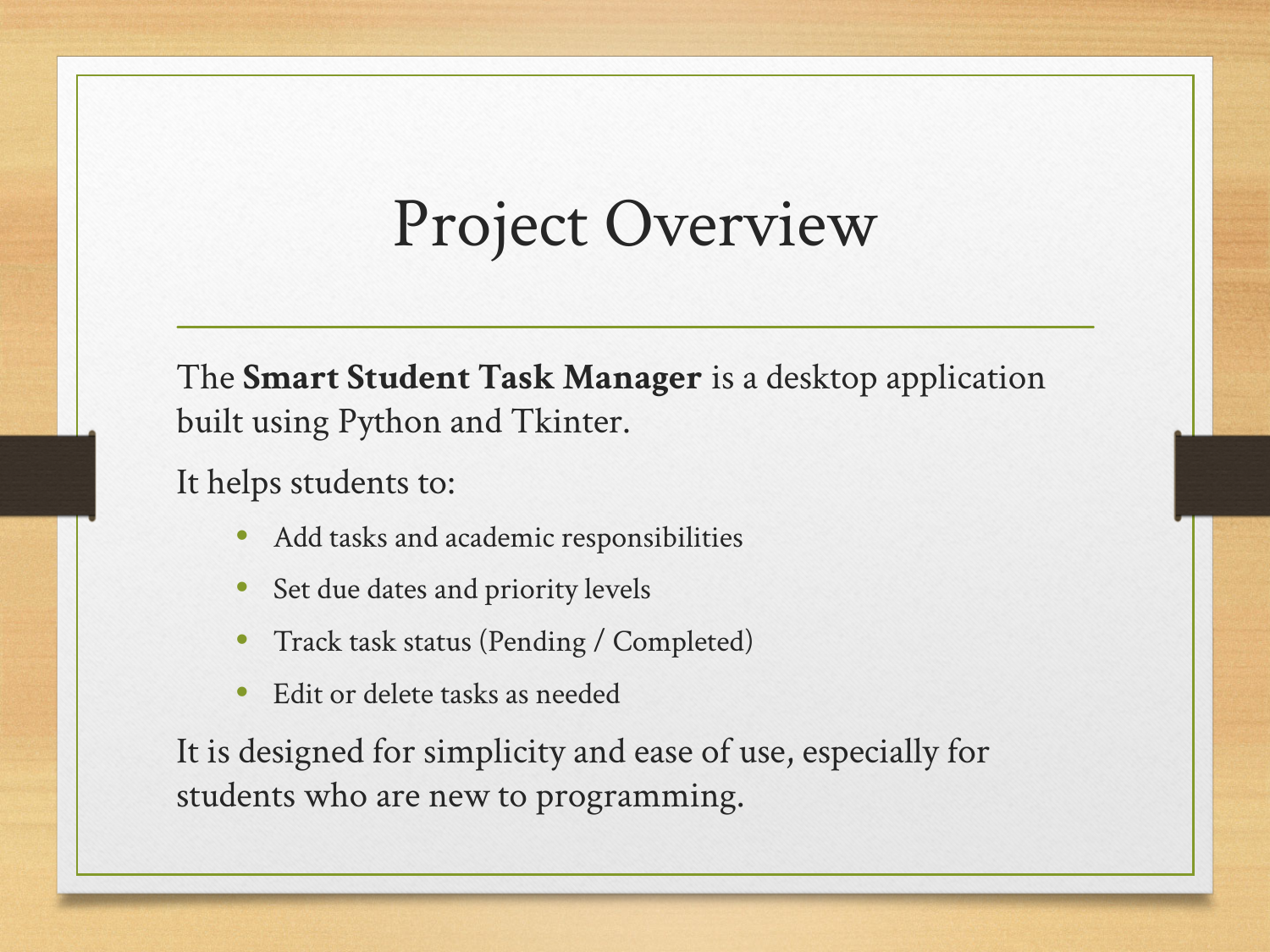

# Project Overview
The Smart Student Task Manager is a desktop application built using Python and Tkinter.
It helps students to:
Add tasks and academic responsibilities
Set due dates and priority levels
Track task status (Pending / Completed)
Edit or delete tasks as needed
It is designed for simplicity and ease of use, especially for students who are new to programming.